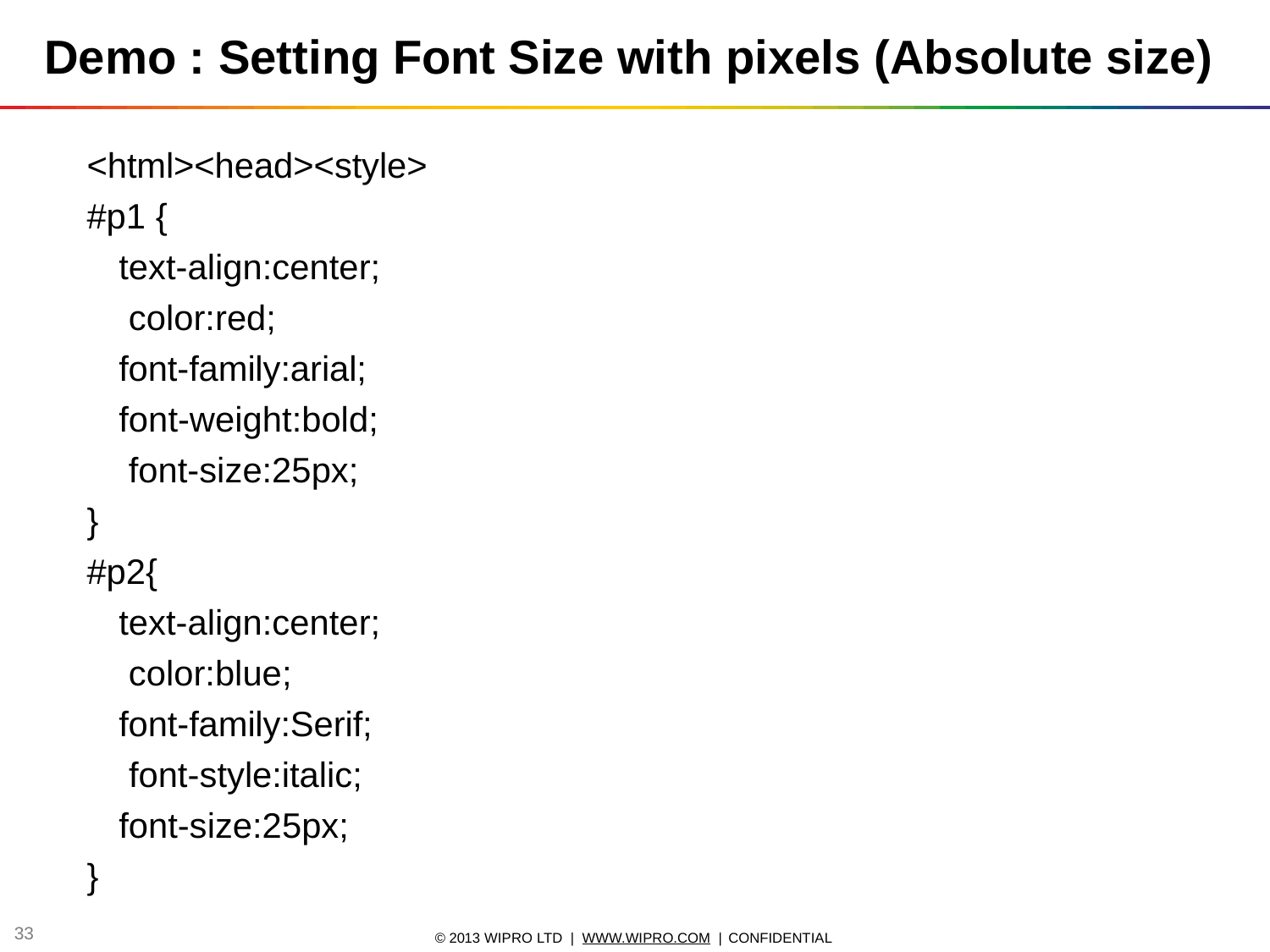

# Demo : Setting Font Size with pixels (Absolute size)
<html><head><style>
#p1 {
text-align:center;  color:red;
font-family:arial;  font-weight:bold;  font-size:25px;
}
#p2{
text-align:center;  color:blue;
font-family:Serif;  font-style:italic;  font-size:25px;
}
33
© 2013 WIPRO LTD  |  WWW.WIPRO.COM  | CONFIDENTIAL